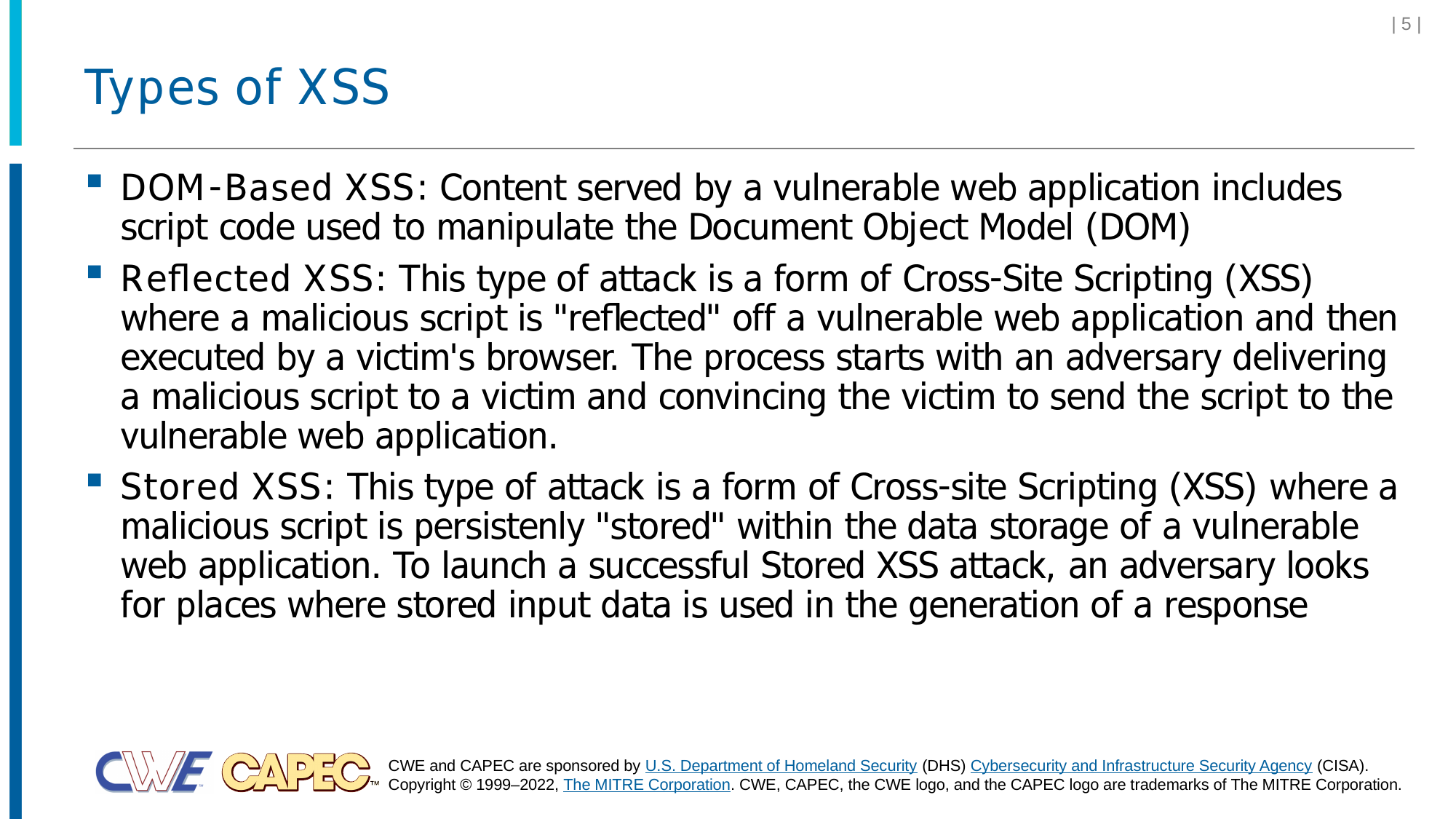

| 5 |
# Types of XSS
DOM-Based XSS: Content served by a vulnerable web application includes script code used to manipulate the Document Object Model (DOM)
Reflected XSS: This type of attack is a form of Cross-Site Scripting (XSS) where a malicious script is "reflected" off a vulnerable web application and then executed by a victim's browser. The process starts with an adversary delivering a malicious script to a victim and convincing the victim to send the script to the vulnerable web application.
Stored XSS: This type of attack is a form of Cross-site Scripting (XSS) where a malicious script is persistenly "stored" within the data storage of a vulnerable web application. To launch a successful Stored XSS attack, an adversary looks for places where stored input data is used in the generation of a response